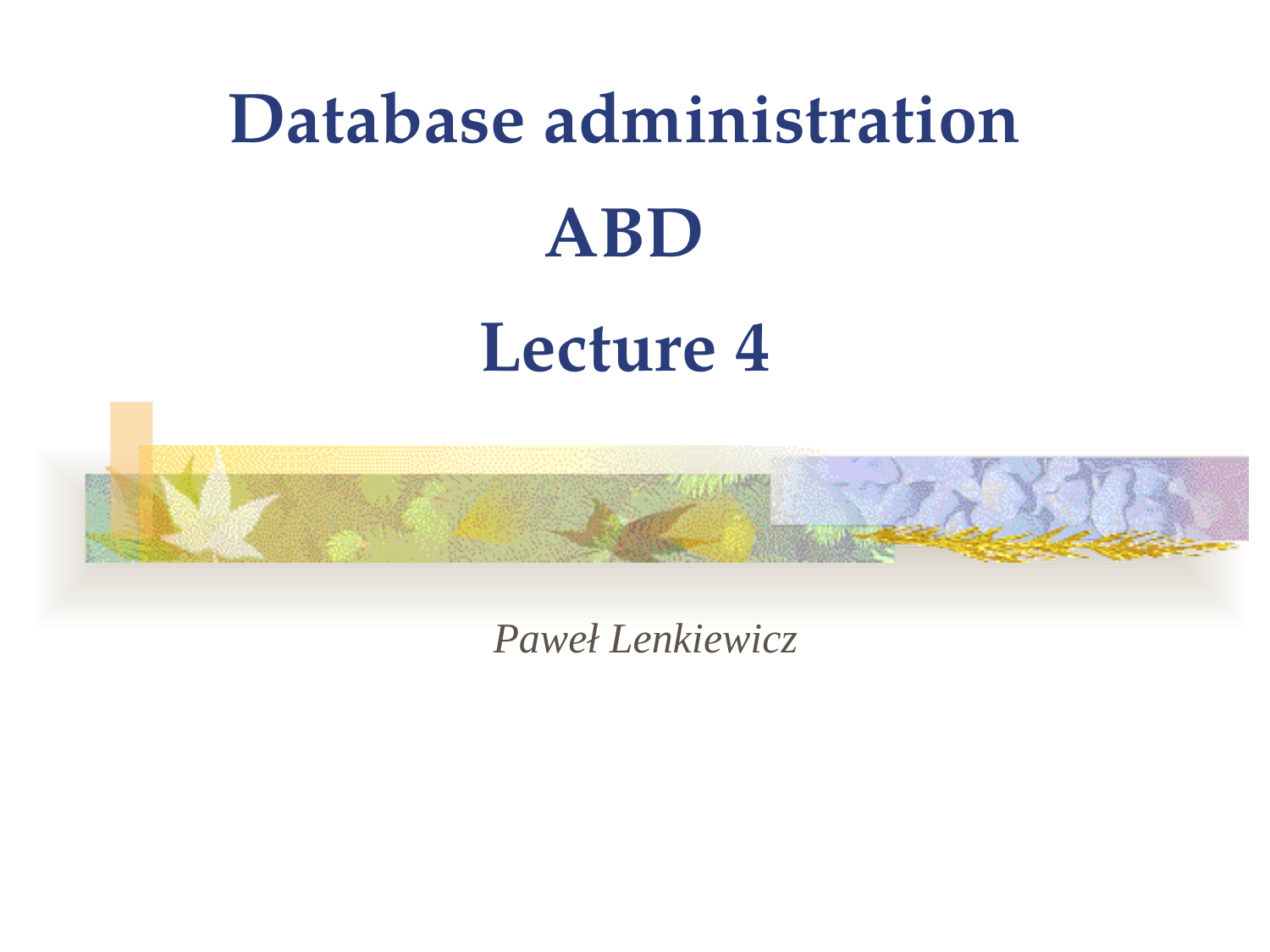

# Database administration ABD Lecture 4
Paweł Lenkiewicz